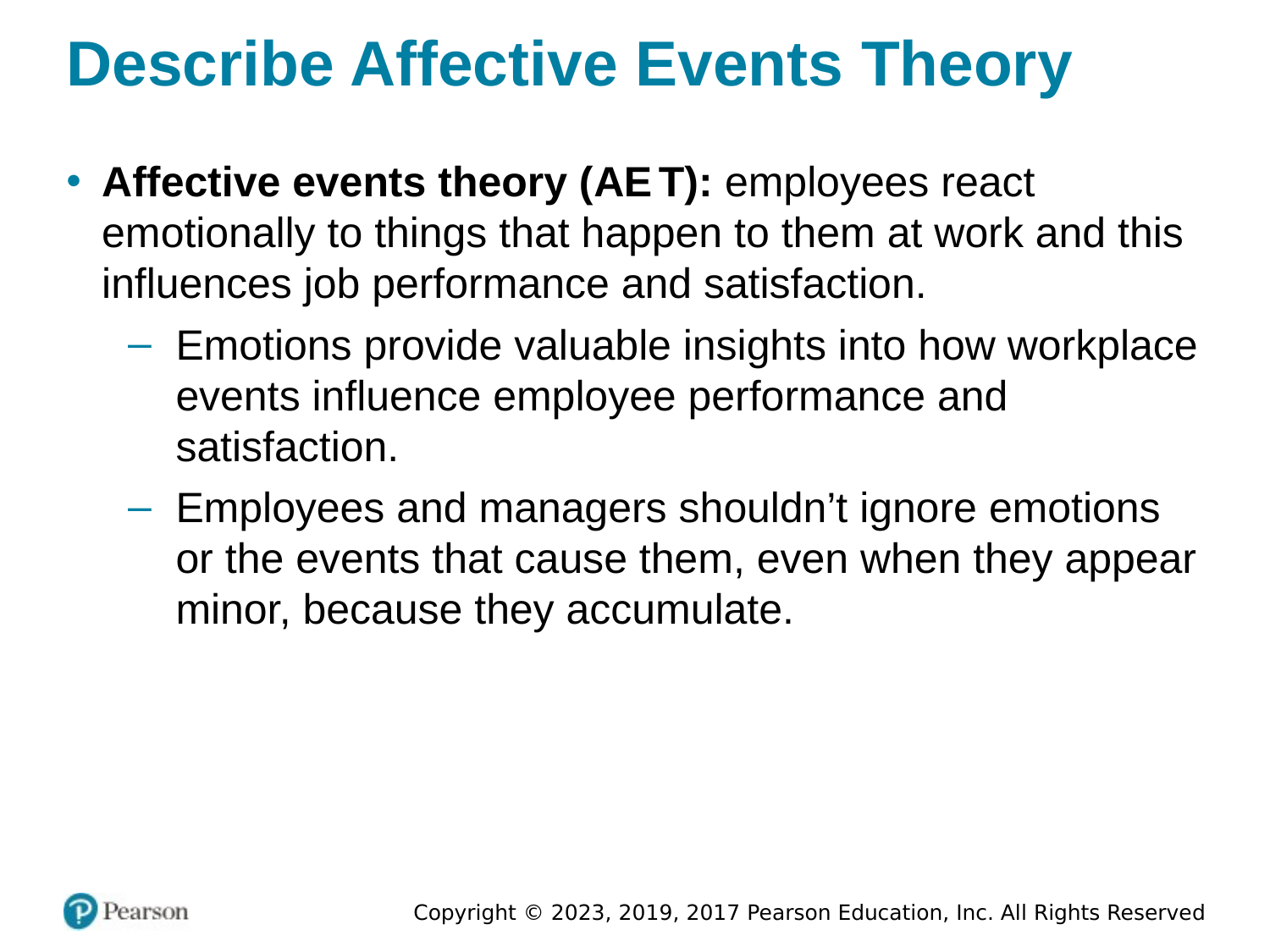

# Describe Affective Events Theory
Affective events theory (A E T): employees react emotionally to things that happen to them at work and this influences job performance and satisfaction.
Emotions provide valuable insights into how workplace events influence employee performance and satisfaction.
Employees and managers shouldn’t ignore emotions or the events that cause them, even when they appear minor, because they accumulate.